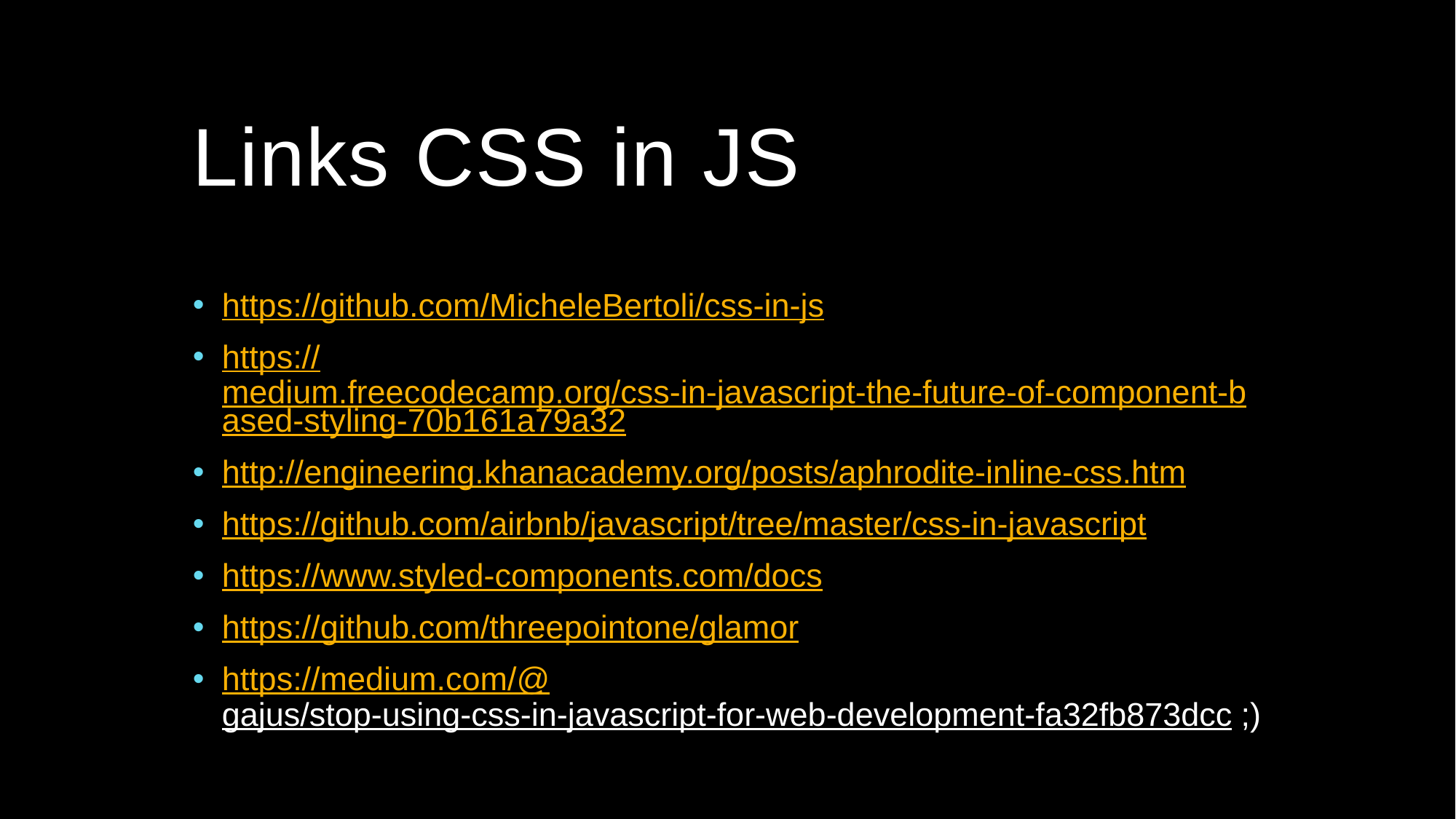

# Links CSS in JS

https://github.com/MicheleBertoli/css-in-js
https://medium.freecodecamp.org/css-in-javascript-the-future-of-component-based-styling-70b161a79a32
http://engineering.khanacademy.org/posts/aphrodite-inline-css.htm
https://github.com/airbnb/javascript/tree/master/css-in-javascript
https://www.styled-components.com/docs
https://github.com/threepointone/glamor
https://medium.com/@gajus/stop-using-css-in-javascript-for-web-development-fa32fb873dcc ;)